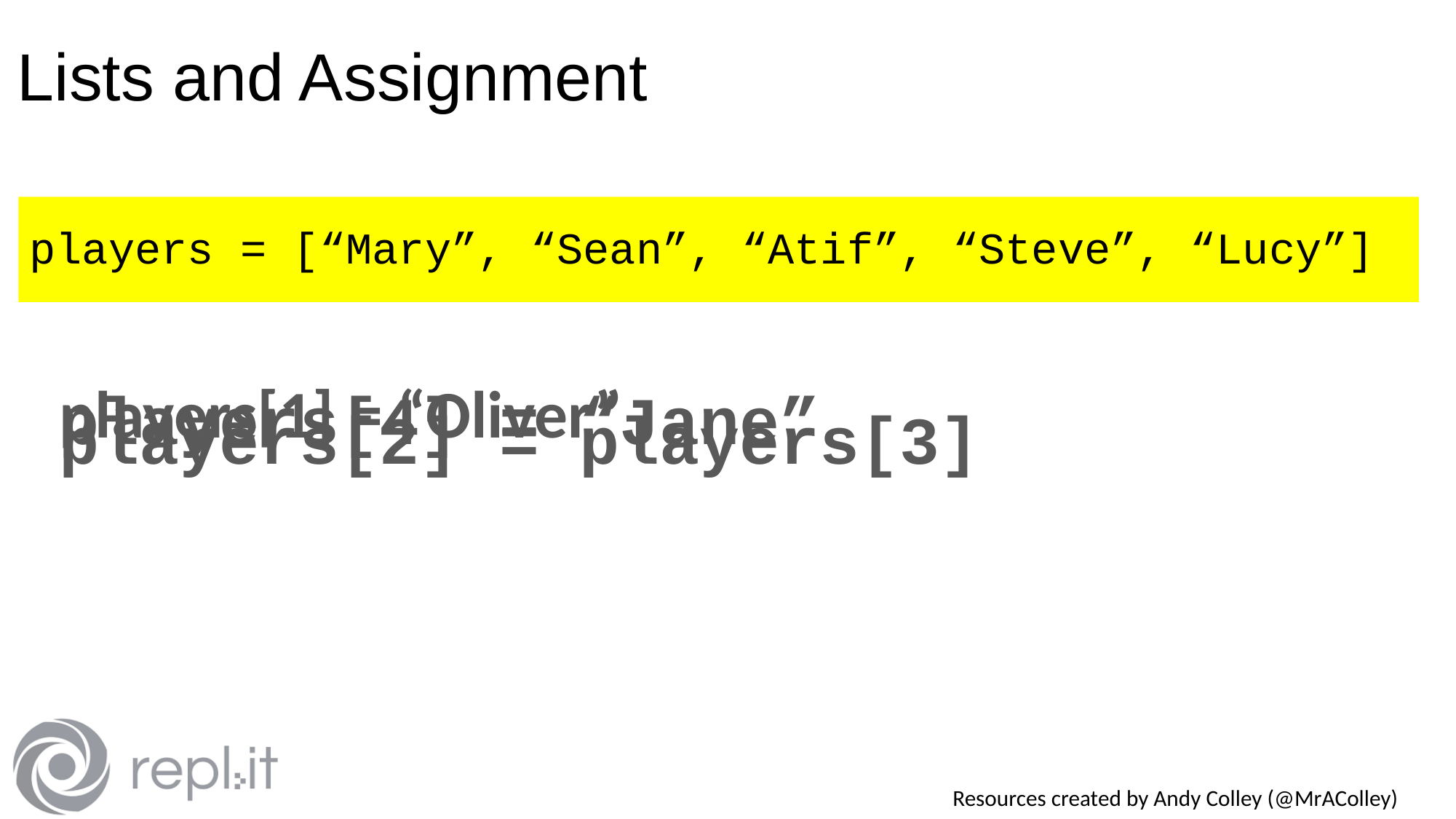

# Lists and Assignment
players = [“Mary”, “Sean”, “Atif”, “Steve”, “Lucy”]
players[1] = “Oliver”
players[4] = “Jane”
players[2] = players[3]